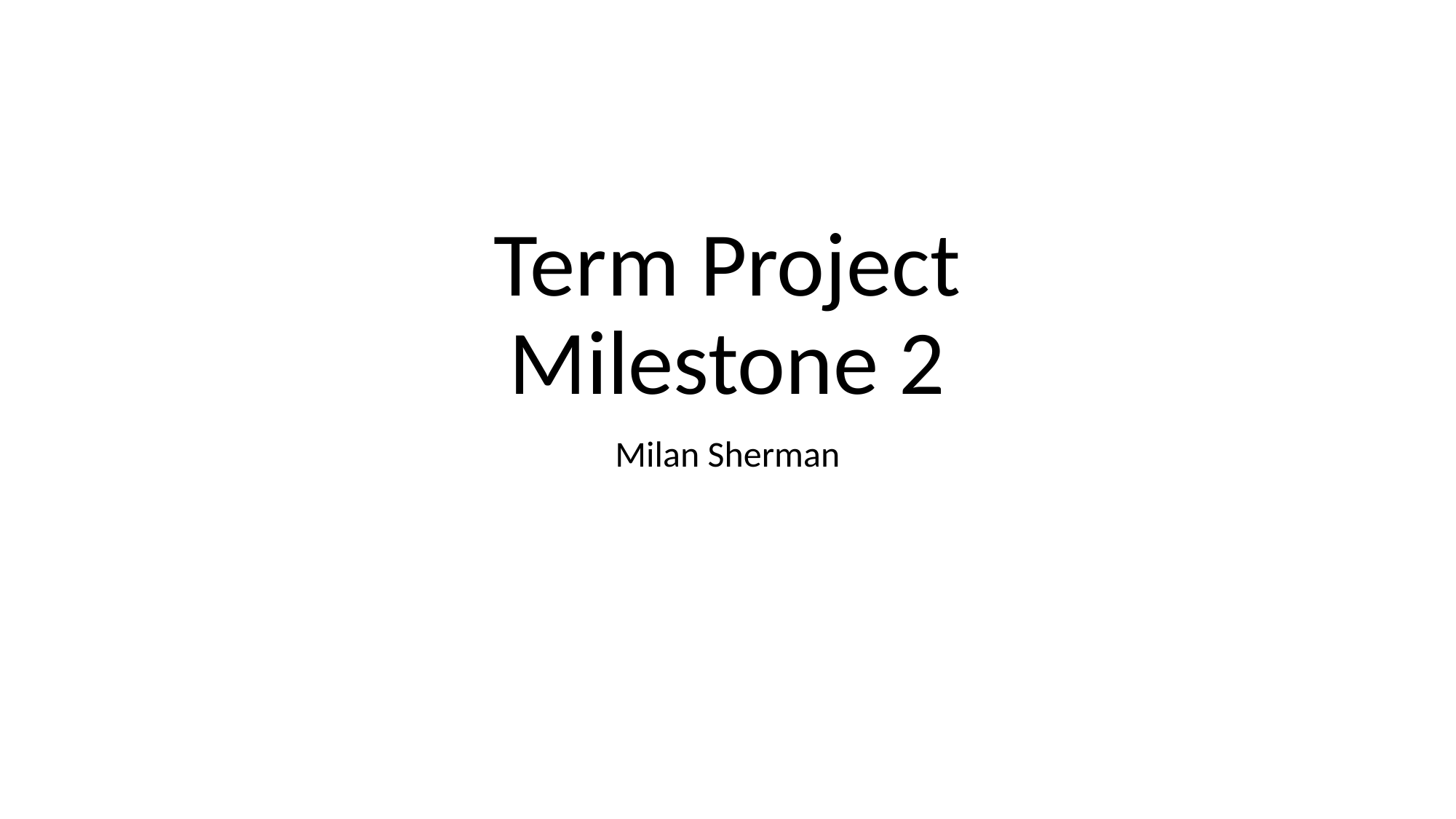

# Term Project Milestone 2
Milan Sherman